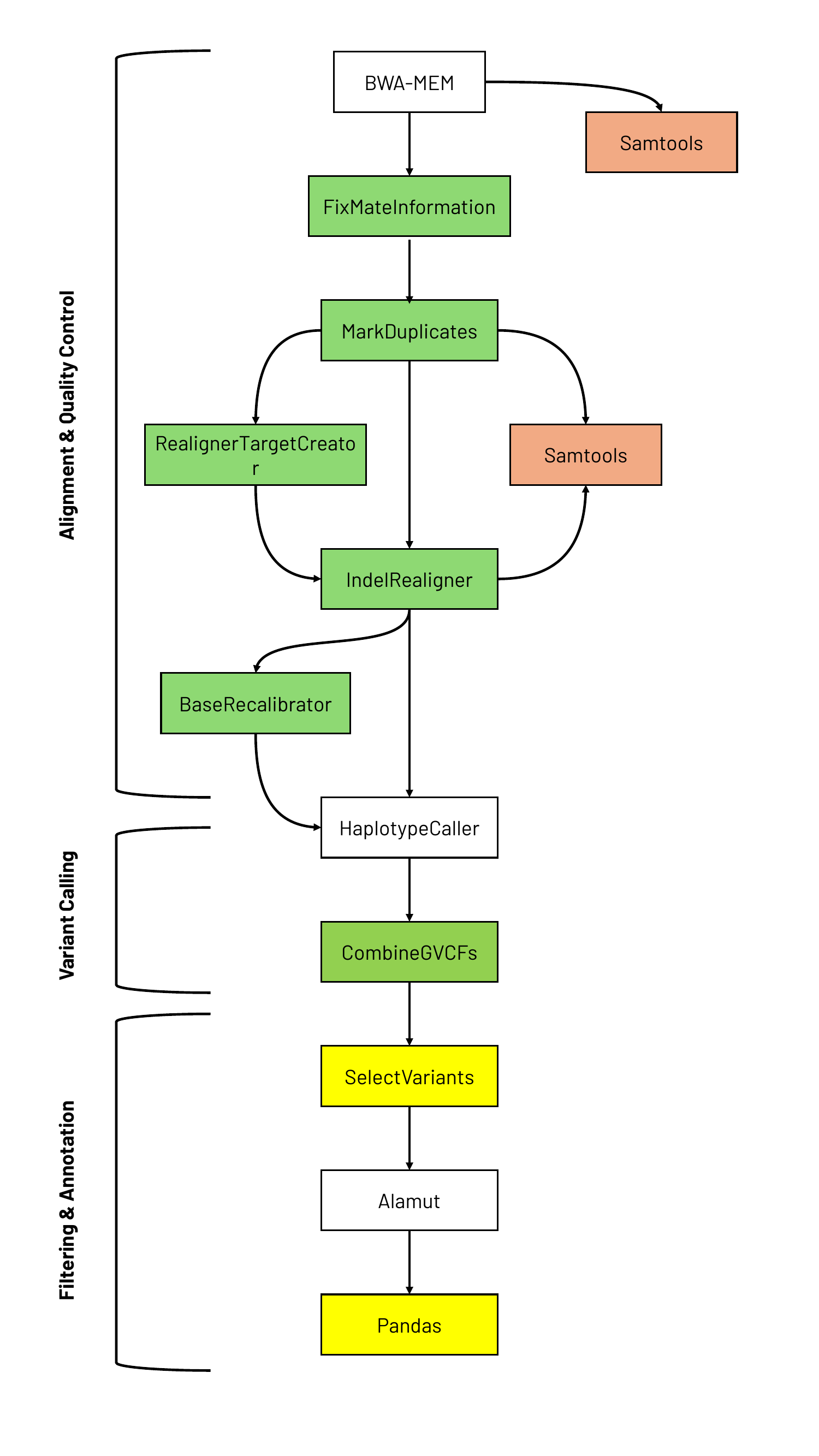

BWA-MEM
Samtools
FixMateInformation
MarkDuplicates
Alignment & Quality Control
Samtools
RealignerTargetCreator
IndelRealigner
BaseRecalibrator
HaplotypeCaller

Variant Calling
CombineGVCFs

SelectVariants
Alamut
Filtering & Annotation
Pandas